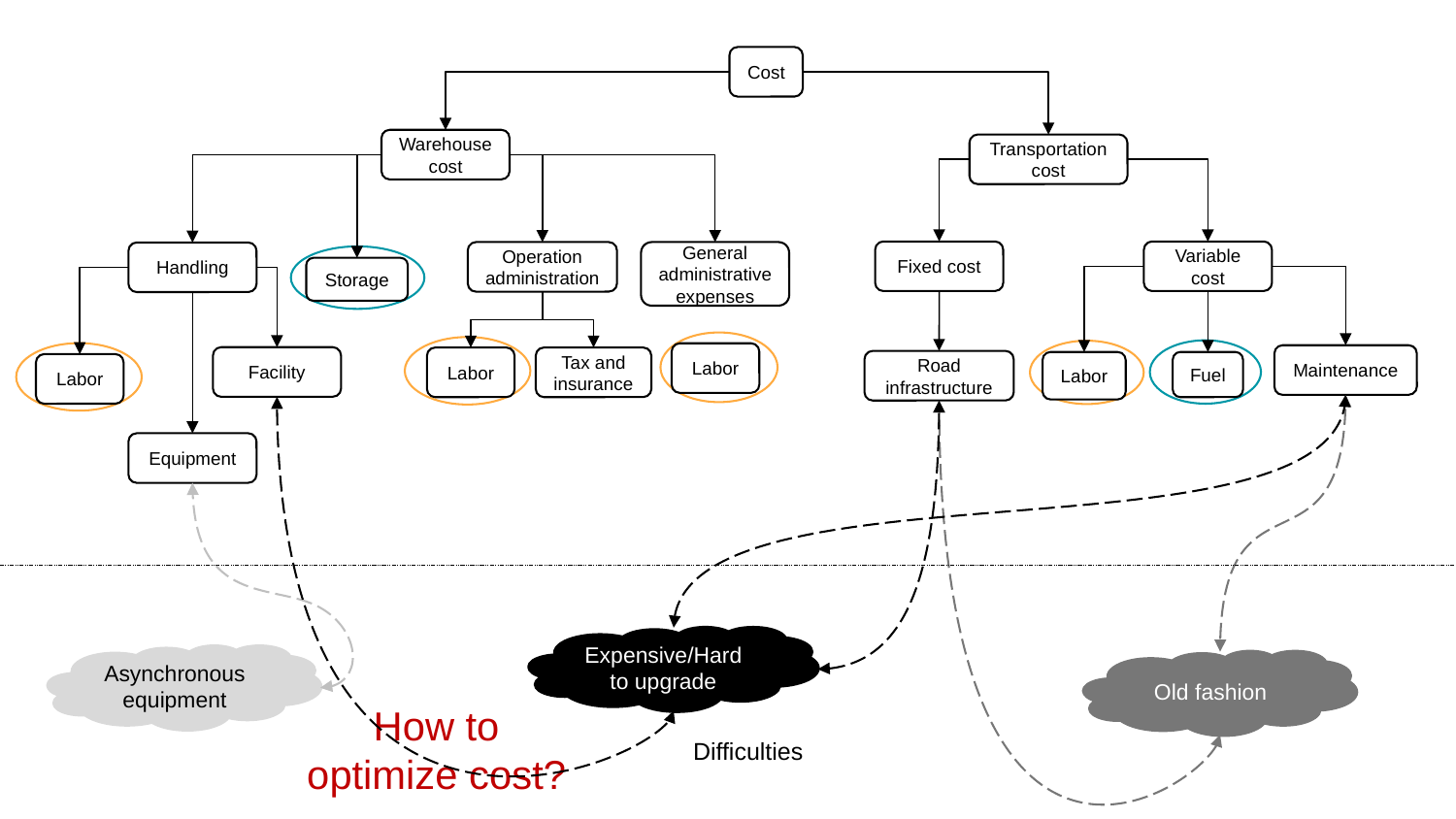

Cost
Warehouse cost
Transportation cost
Variable cost
Fixed cost
General administrative expenses
Operation administration
Handling

Storage

Labor
Maintenance
Facility
Labor
Tax and insurance
Road infrastructure
Labor
Fuel
Labor
Equipment
Expensive/Hard to upgrade
Asynchronous equipment
Old fashion
How to optimize cost?
Difficulties